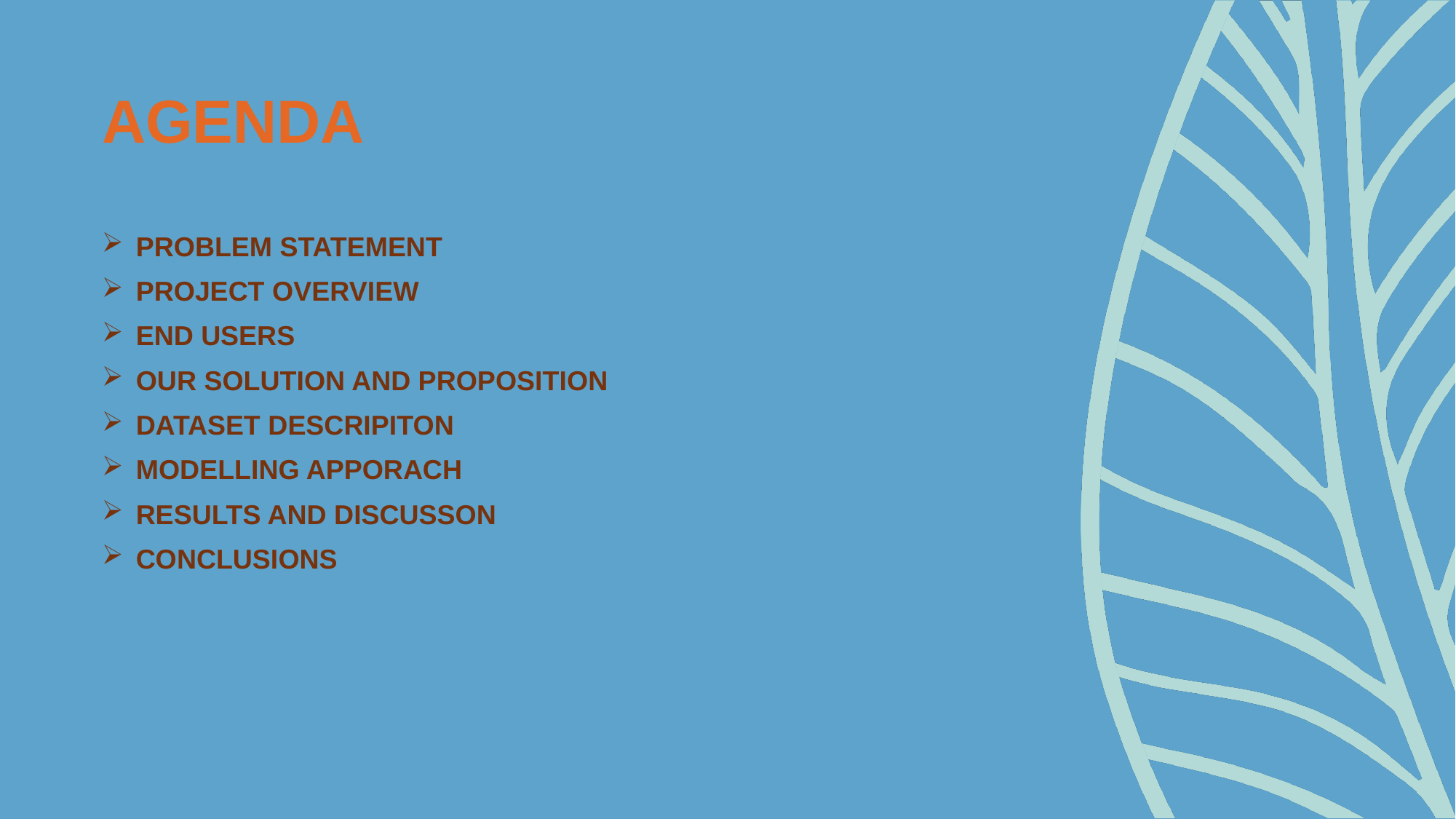

# AGENDA
PROBLEM STATEMENT
PROJECT OVERVIEW
END USERS
OUR SOLUTION AND PROPOSITION
DATASET DESCRIPITON
MODELLING APPORACH
RESULTS AND DISCUSSON
CONCLUSIONS